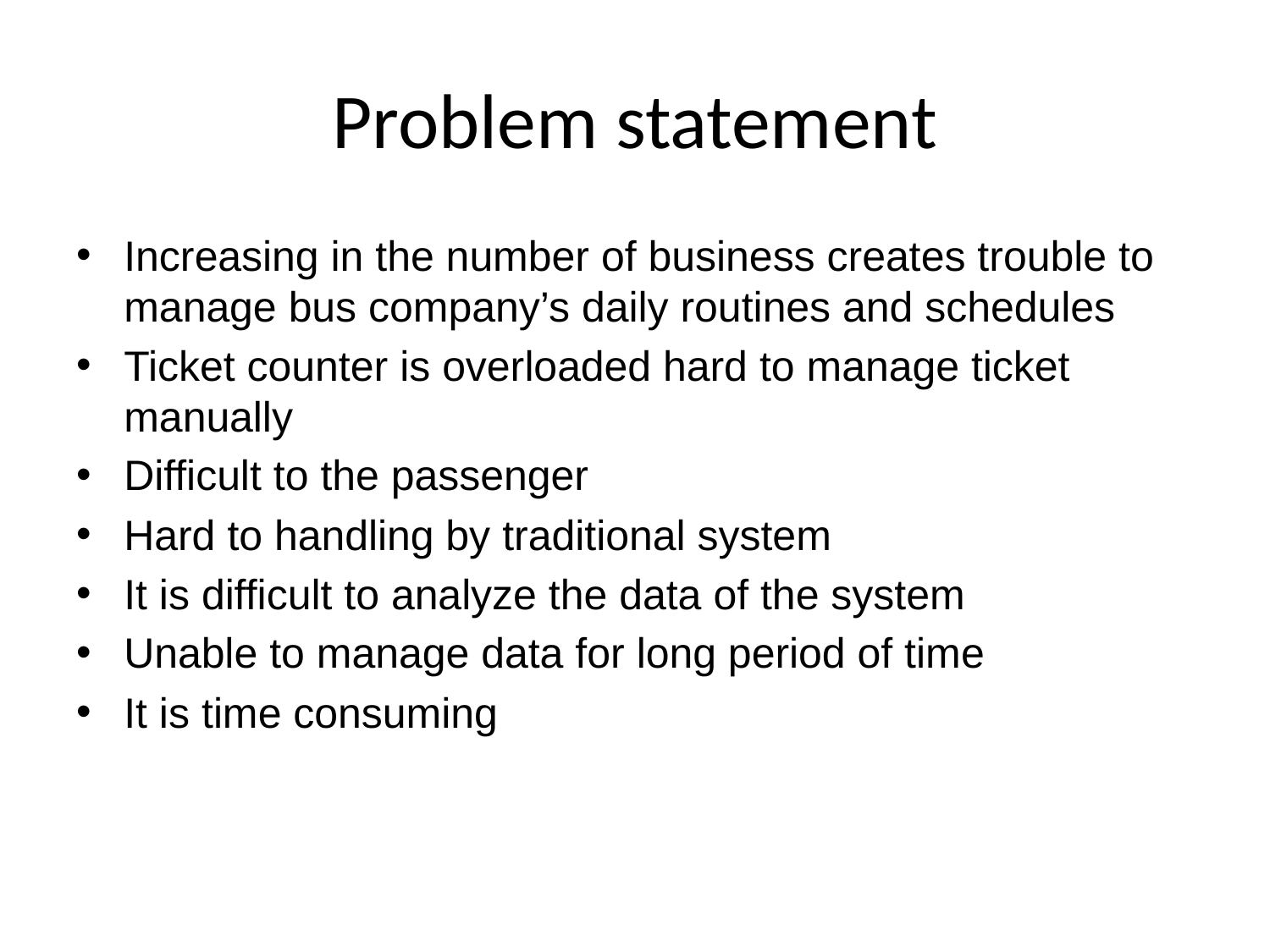

# Problem statement
Increasing in the number of business creates trouble to manage bus company’s daily routines and schedules
Ticket counter is overloaded hard to manage ticket manually
Difficult to the passenger
Hard to handling by traditional system
It is difficult to analyze the data of the system
Unable to manage data for long period of time
It is time consuming